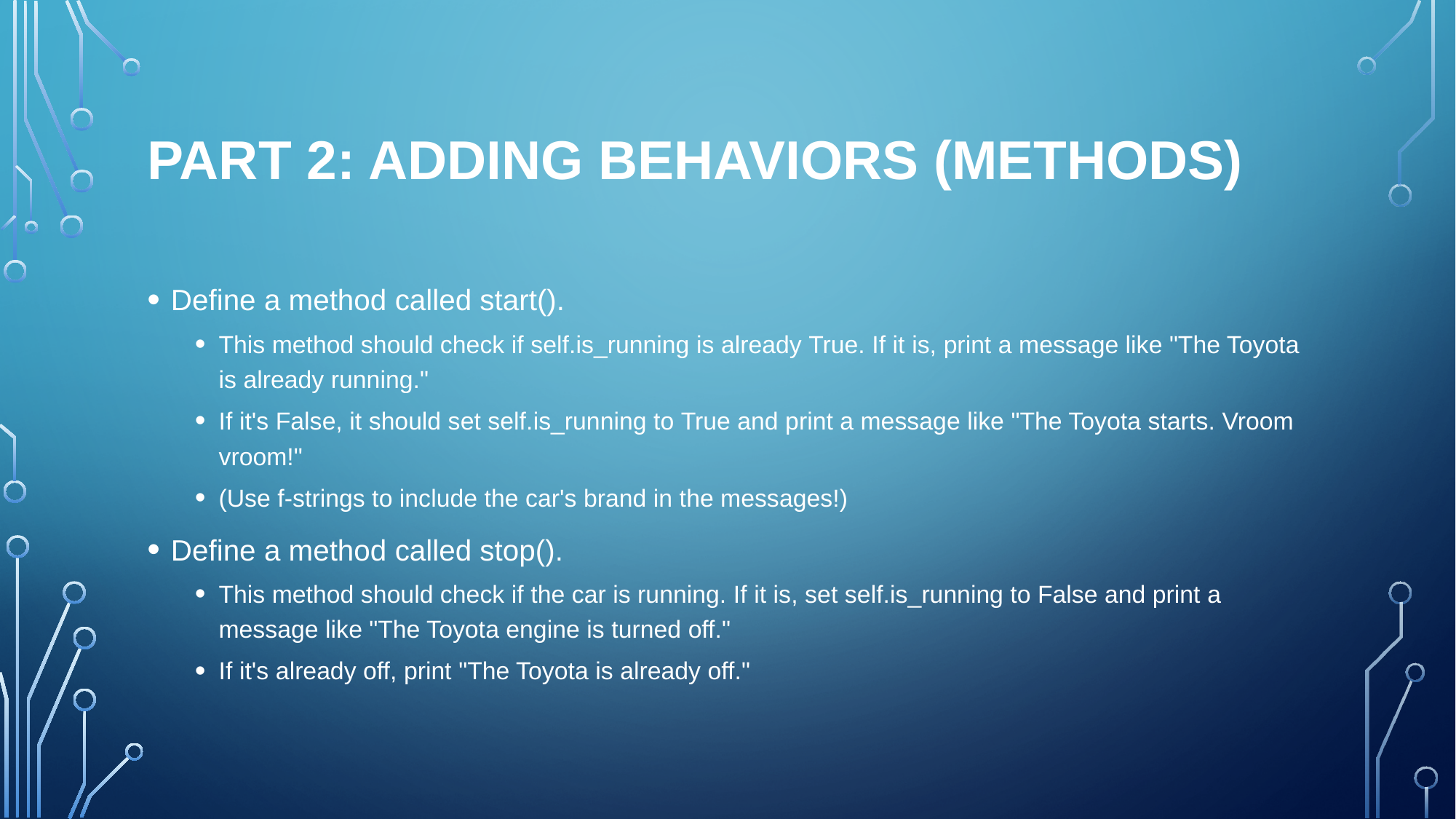

# Part 2: Adding Behaviors (Methods)
Define a method called start().
This method should check if self.is_running is already True. If it is, print a message like "The Toyota is already running."
If it's False, it should set self.is_running to True and print a message like "The Toyota starts. Vroom vroom!"
(Use f-strings to include the car's brand in the messages!)
Define a method called stop().
This method should check if the car is running. If it is, set self.is_running to False and print a message like "The Toyota engine is turned off."
If it's already off, print "The Toyota is already off."